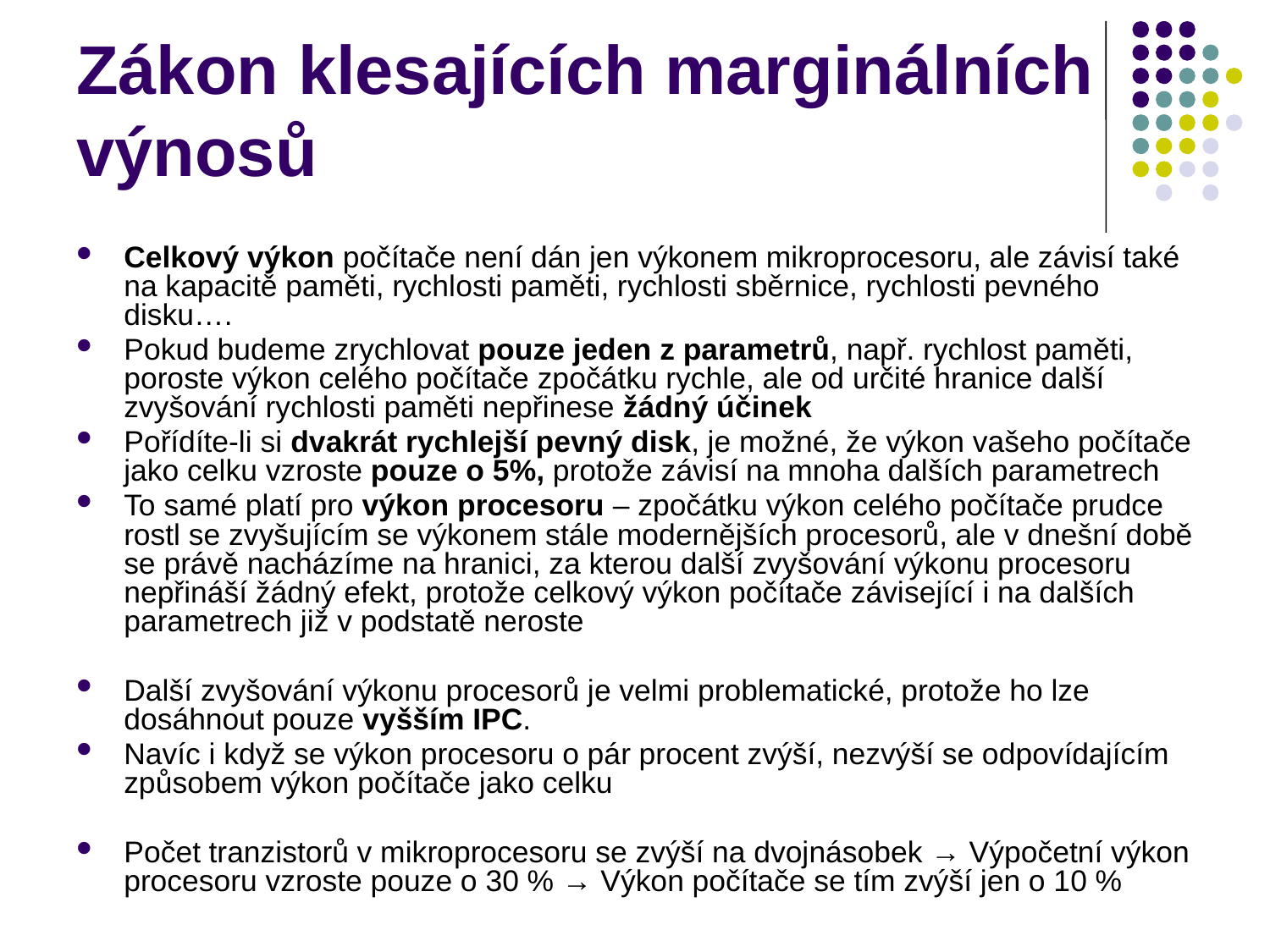

# Zákon klesajících marginálních výnosů
Celkový výkon počítače není dán jen výkonem mikroprocesoru, ale závisí také na kapacitě paměti, rychlosti paměti, rychlosti sběrnice, rychlosti pevného disku….
Pokud budeme zrychlovat pouze jeden z parametrů, např. rychlost paměti, poroste výkon celého počítače zpočátku rychle, ale od určité hranice další zvyšování rychlosti paměti nepřinese žádný účinek
Pořídíte-li si dvakrát rychlejší pevný disk, je možné, že výkon vašeho počítače jako celku vzroste pouze o 5%, protože závisí na mnoha dalších parametrech
To samé platí pro výkon procesoru – zpočátku výkon celého počítače prudce rostl se zvyšujícím se výkonem stále modernějších procesorů, ale v dnešní době se právě nacházíme na hranici, za kterou další zvyšování výkonu procesoru nepřináší žádný efekt, protože celkový výkon počítače závisející i na dalších parametrech již v podstatě neroste

Další zvyšování výkonu procesorů je velmi problematické, protože ho lze dosáhnout pouze vyšším IPC.
Navíc i když se výkon procesoru o pár procent zvýší, nezvýší se odpovídajícím způsobem výkon počítače jako celku

Počet tranzistorů v mikroprocesoru se zvýší na dvojnásobek → Výpočetní výkon procesoru vzroste pouze o 30 % → Výkon počítače se tím zvýší jen o 10 %